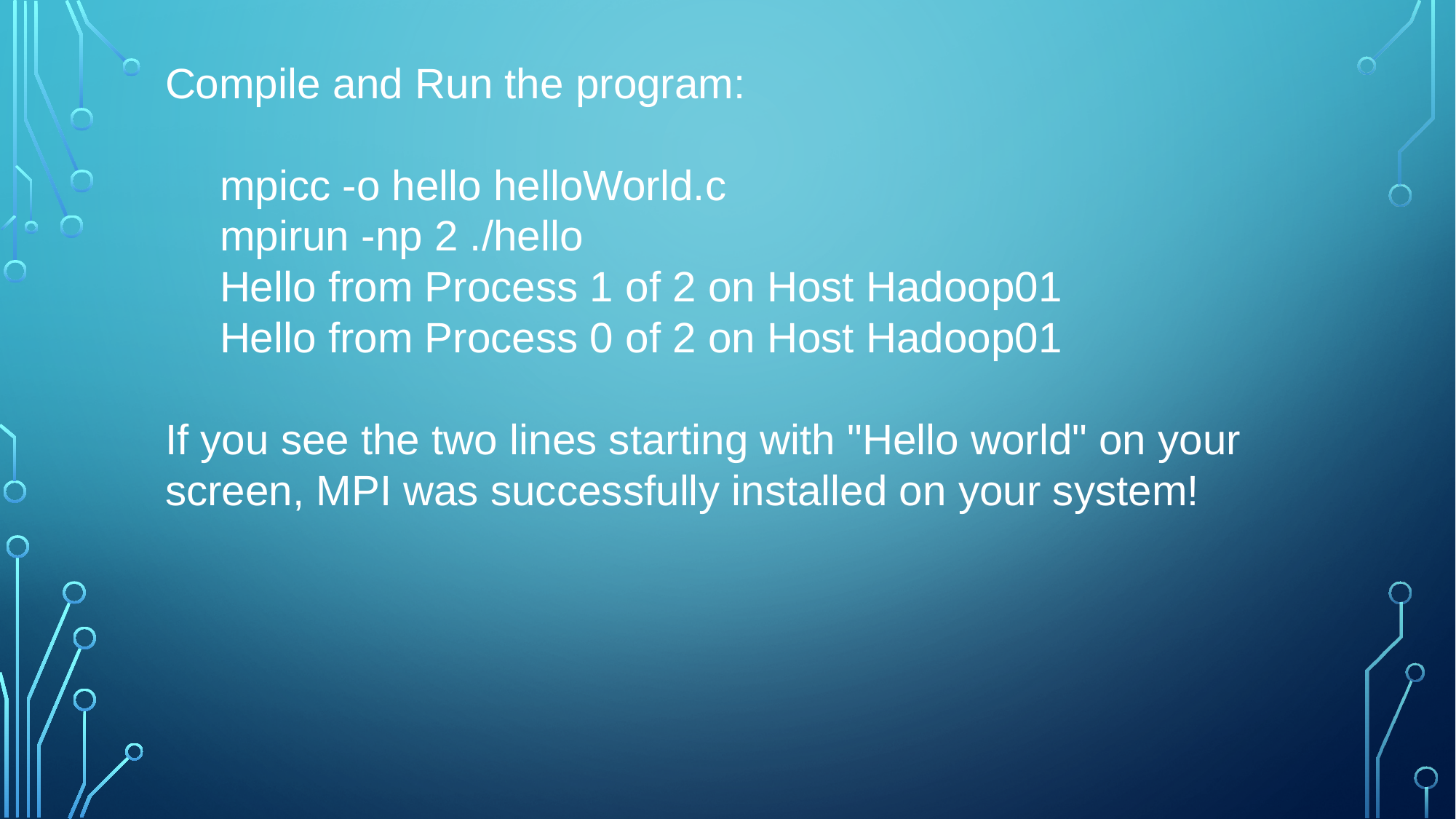

Compile and Run the program:

mpicc -o hello helloWorld.c
mpirun -np 2 ./hello
Hello from Process 1 of 2 on Host Hadoop01
Hello from Process 0 of 2 on Host Hadoop01

If you see the two lines starting with "Hello world" on your screen, MPI was successfully installed on your system!